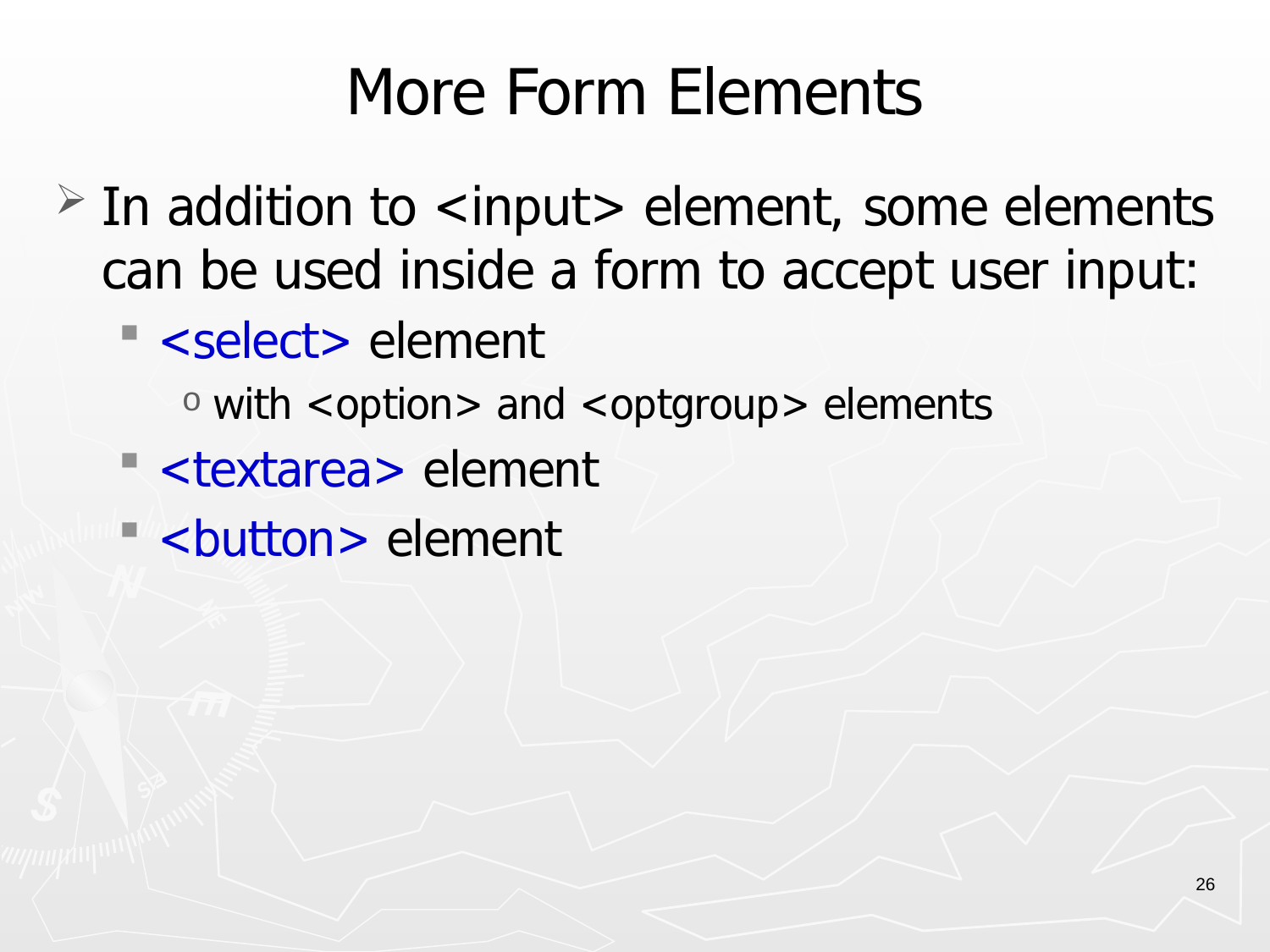

# More Form Elements
In addition to <input> element, some elements can be used inside a form to accept user input:
<select> element
with <option> and <optgroup> elements
<textarea> element
<button> element
26